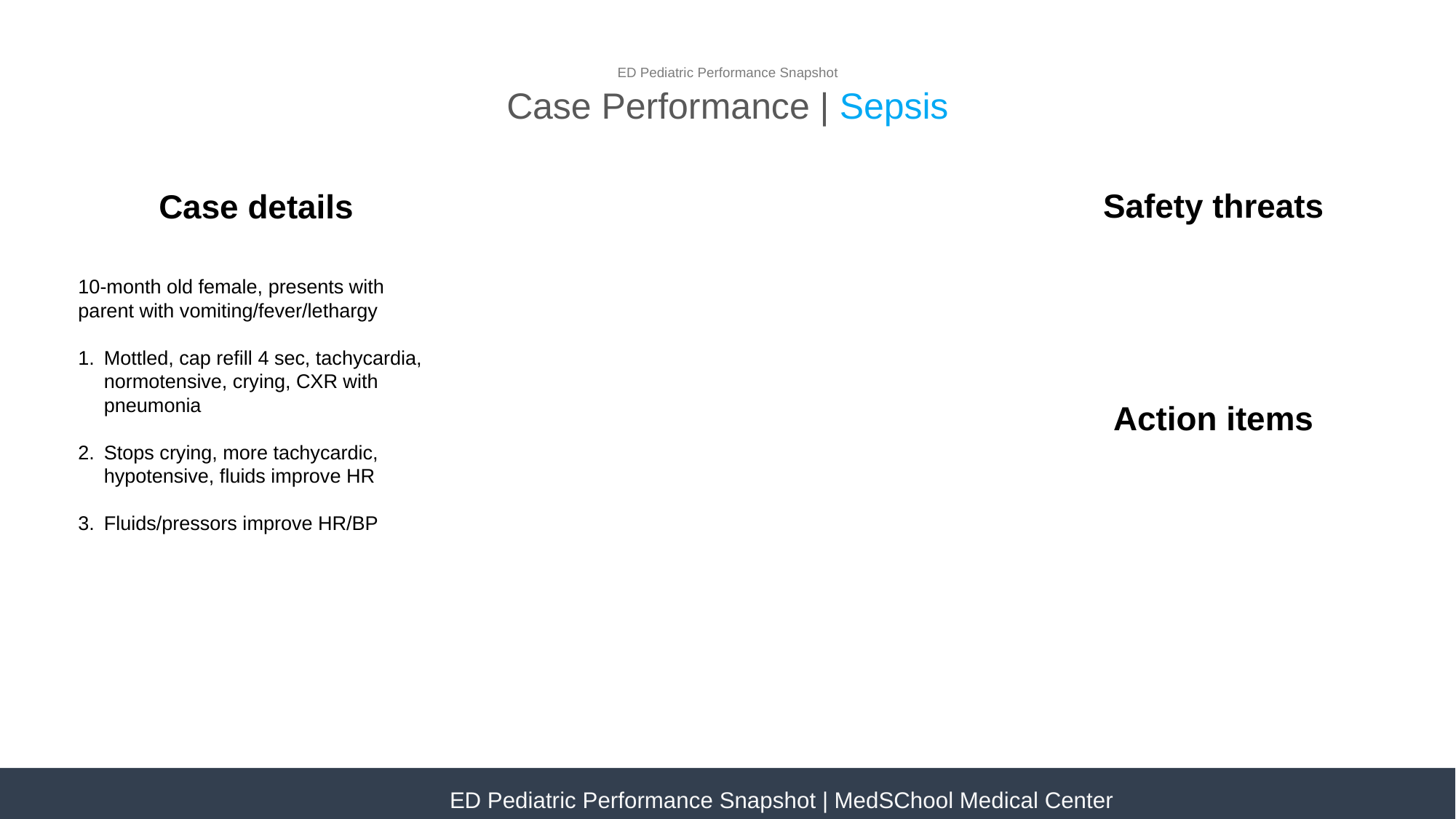

ED Pediatric Performance Snapshot
Case Performance | Sepsis
Safety threats
Case details

10-month old female, presents with parent with vomiting/fever/lethargy

Mottled, cap refill 4 sec, tachycardia, normotensive, crying, CXR with pneumonia

Stops crying, more tachycardic, hypotensive, fluids improve HR

Fluids/pressors improve HR/BP
Action items